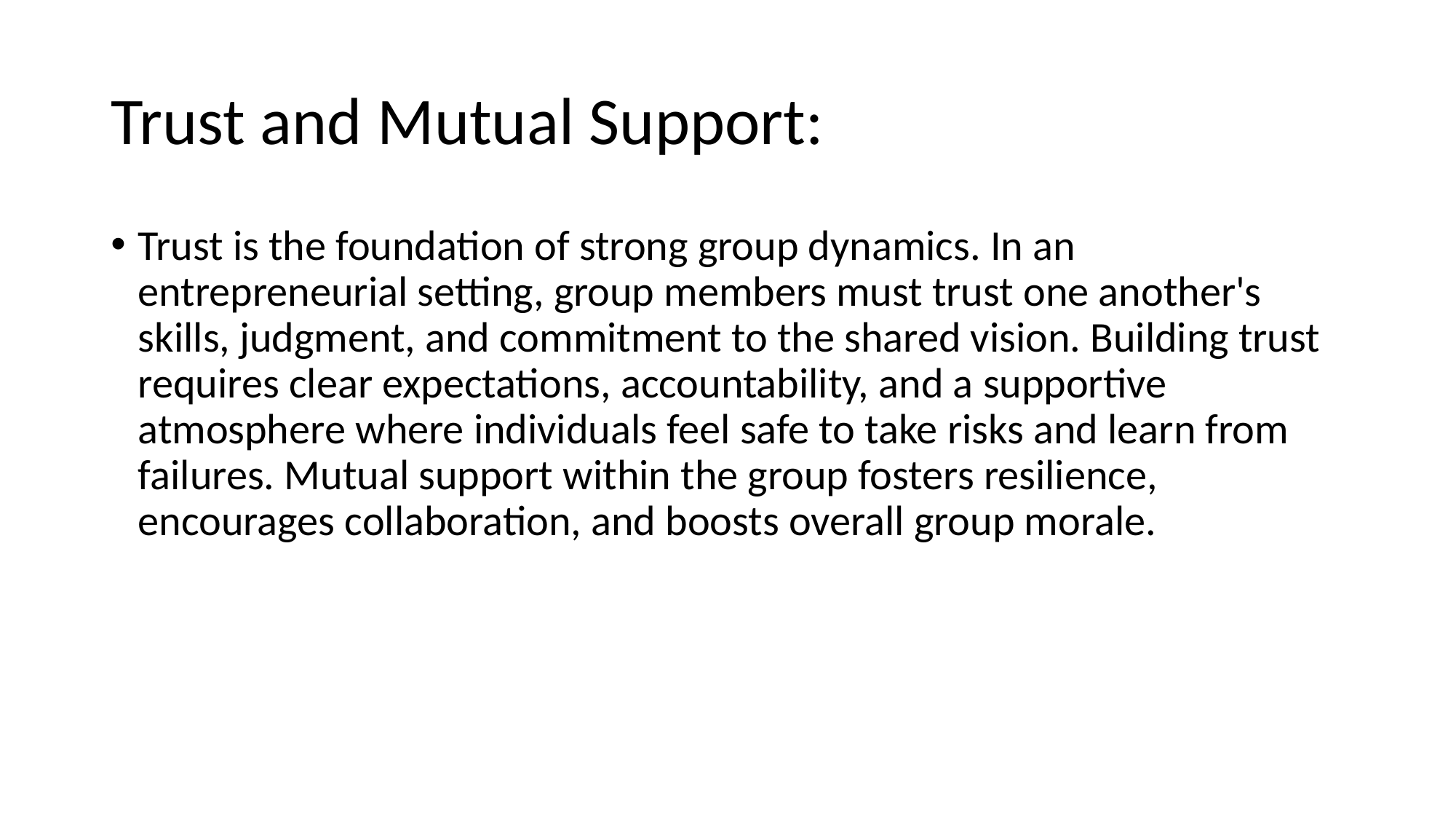

# Trust and Mutual Support:
Trust is the foundation of strong group dynamics. In an entrepreneurial setting, group members must trust one another's skills, judgment, and commitment to the shared vision. Building trust requires clear expectations, accountability, and a supportive atmosphere where individuals feel safe to take risks and learn from failures. Mutual support within the group fosters resilience, encourages collaboration, and boosts overall group morale.